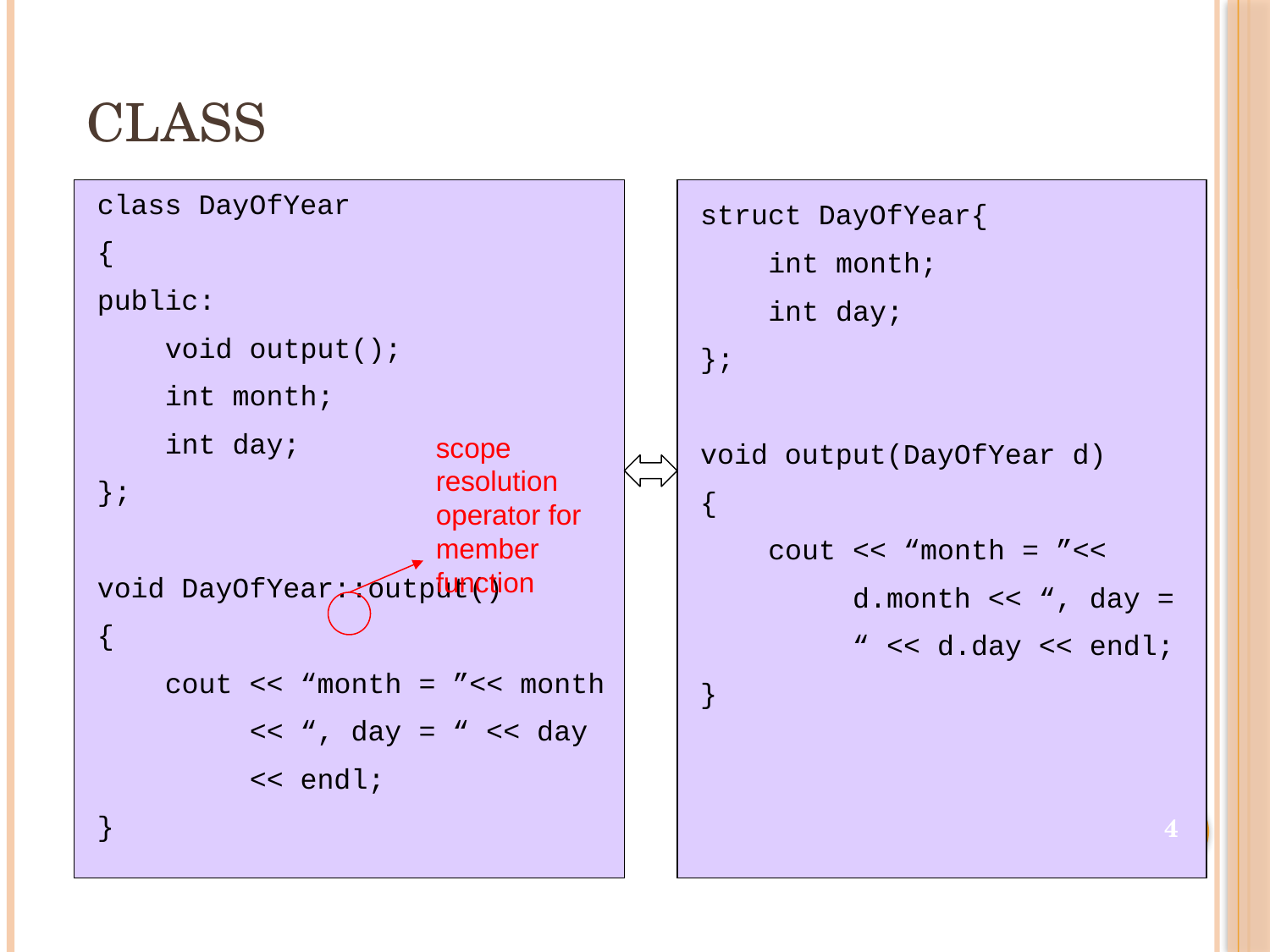

CLASS

class DayOfYear
{
public:
    void output();
    int month;
    int day;
};

void DayOfYear::output()
{
    cout << “month = ”<< month
         << “, day = “ << day
         << endl;
}

struct DayOfYear{
    int month;
    int day;
};

void output(DayOfYear d)
{
    cout << “month = ”<<
         d.month << “, day =
         “ << d.day << endl;
}
scope resolution operator for member function

4